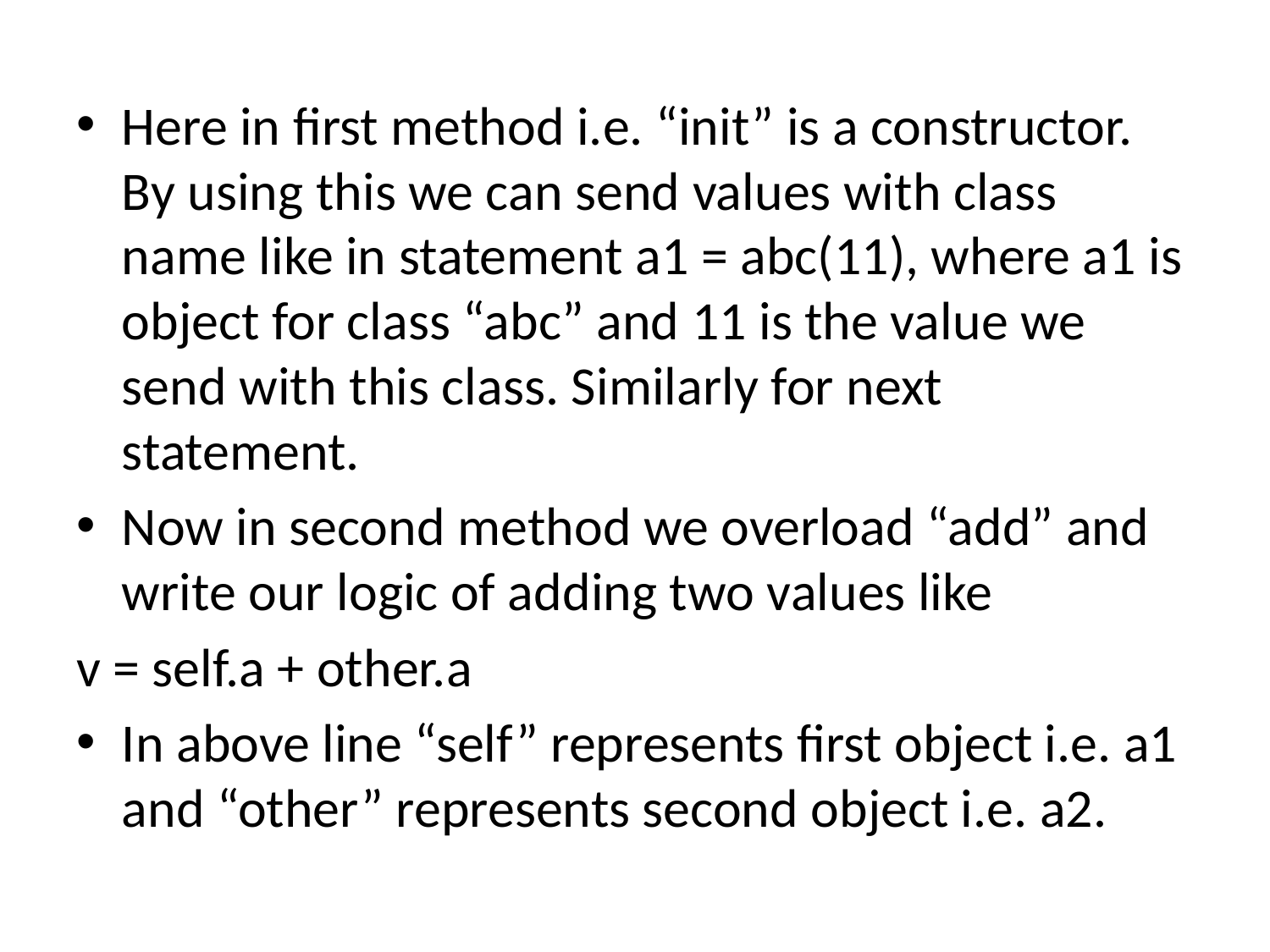

Here in first method i.e. “init” is a constructor. By using this we can send values with class name like in statement a1 = abc(11), where a1 is object for class “abc” and 11 is the value we send with this class. Similarly for next statement.
Now in second method we overload “add” and write our logic of adding two values like
v = self.a + other.a
In above line “self” represents first object i.e. a1 and “other” represents second object i.e. a2.